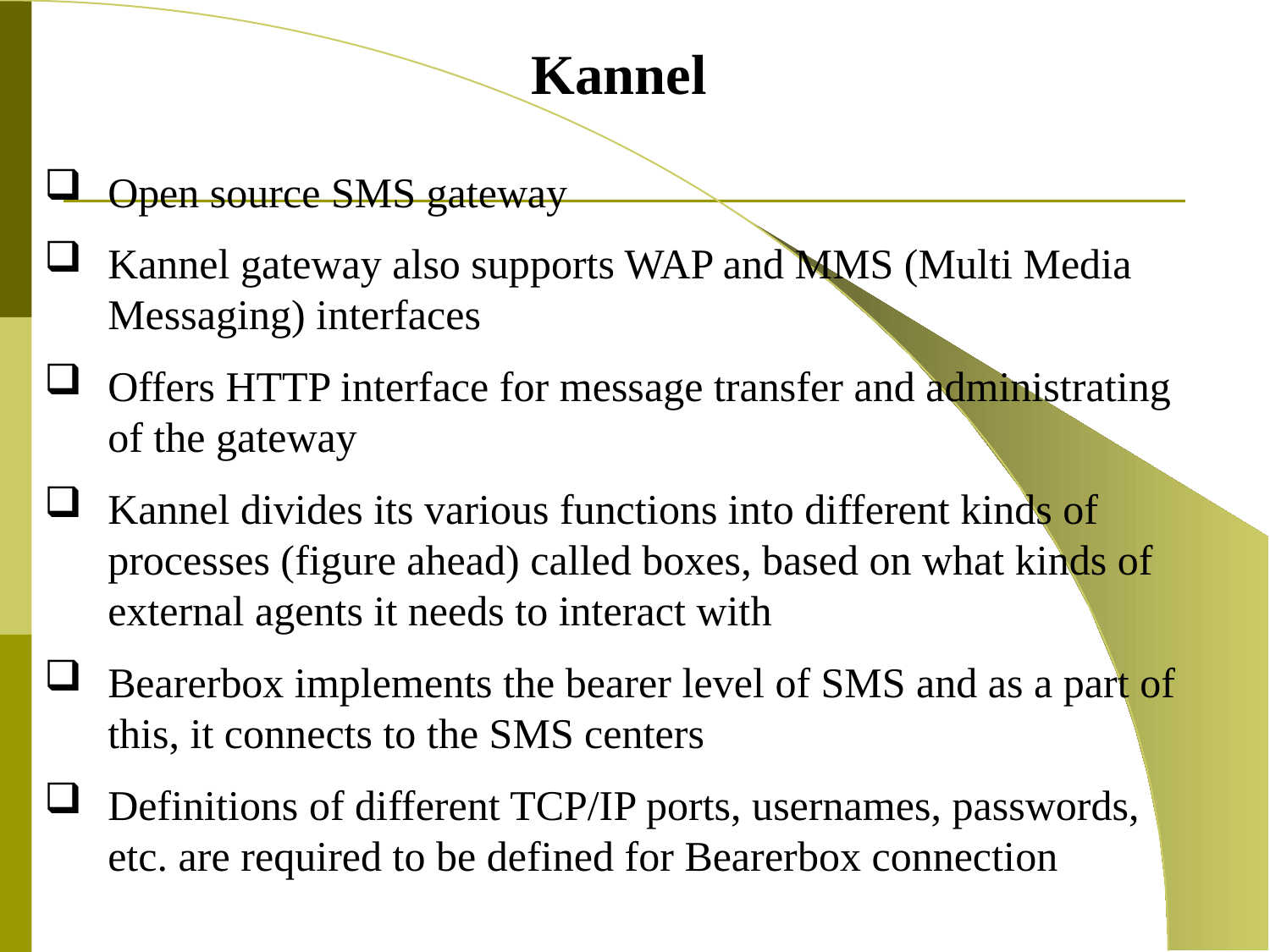

Kannel
Open source SMS gateway
Kannel gateway also supports WAP and MMS (Multi Media Messaging) interfaces
Offers HTTP interface for message transfer and administrating of the gateway
Kannel divides its various functions into different kinds of processes (figure ahead) called boxes, based on what kinds of external agents it needs to interact with
Bearerbox implements the bearer level of SMS and as a part of this, it connects to the SMS centers
Definitions of different TCP/IP ports, usernames, passwords, etc. are required to be defined for Bearerbox connection